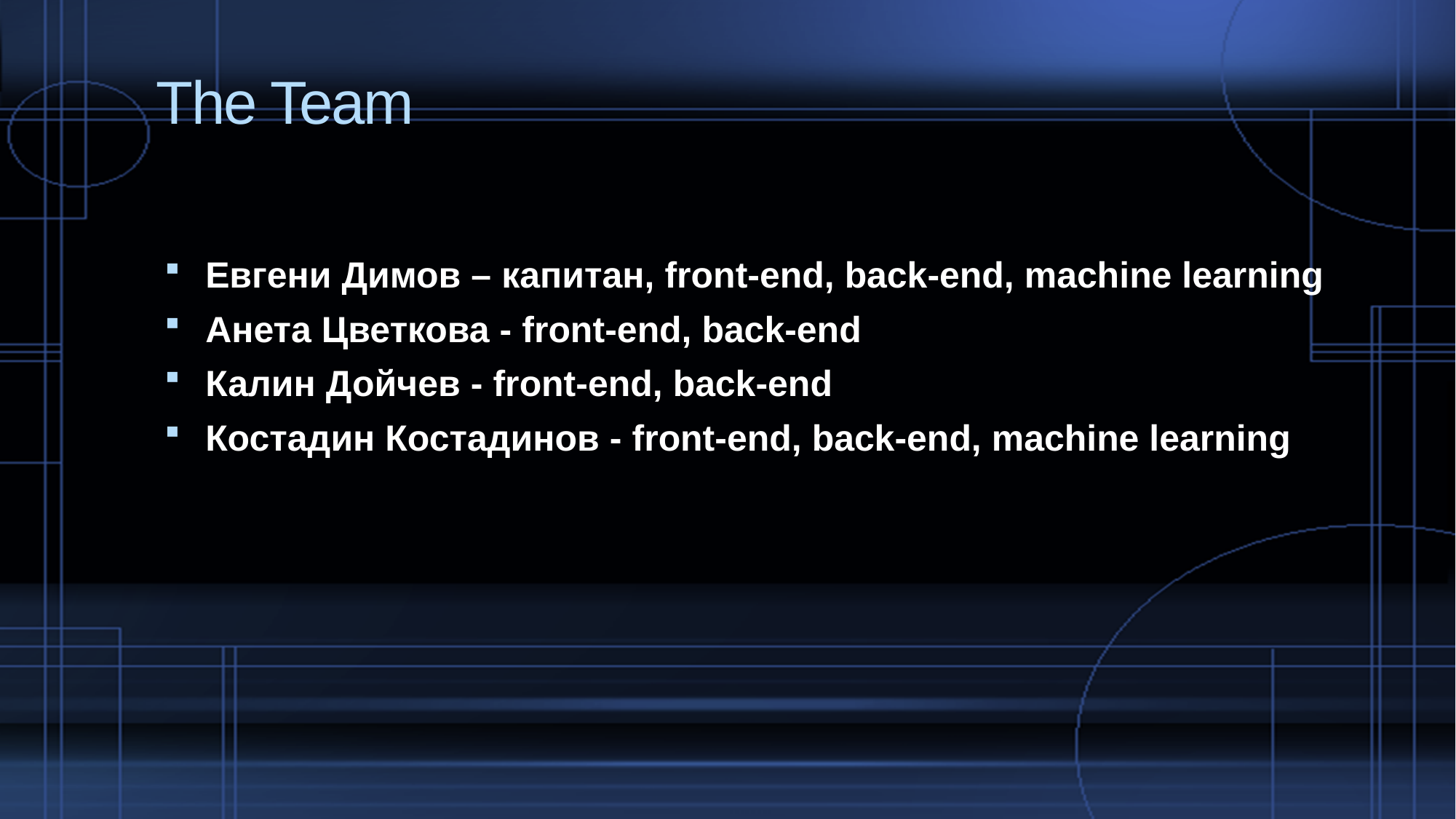

# The Team
Евгени Димов – капитан, front-end, back-end, machine learning
Анета Цветкова - front-end, back-end
Калин Дойчев - front-end, back-end
Костадин Костадинов - front-end, back-end, machine learning